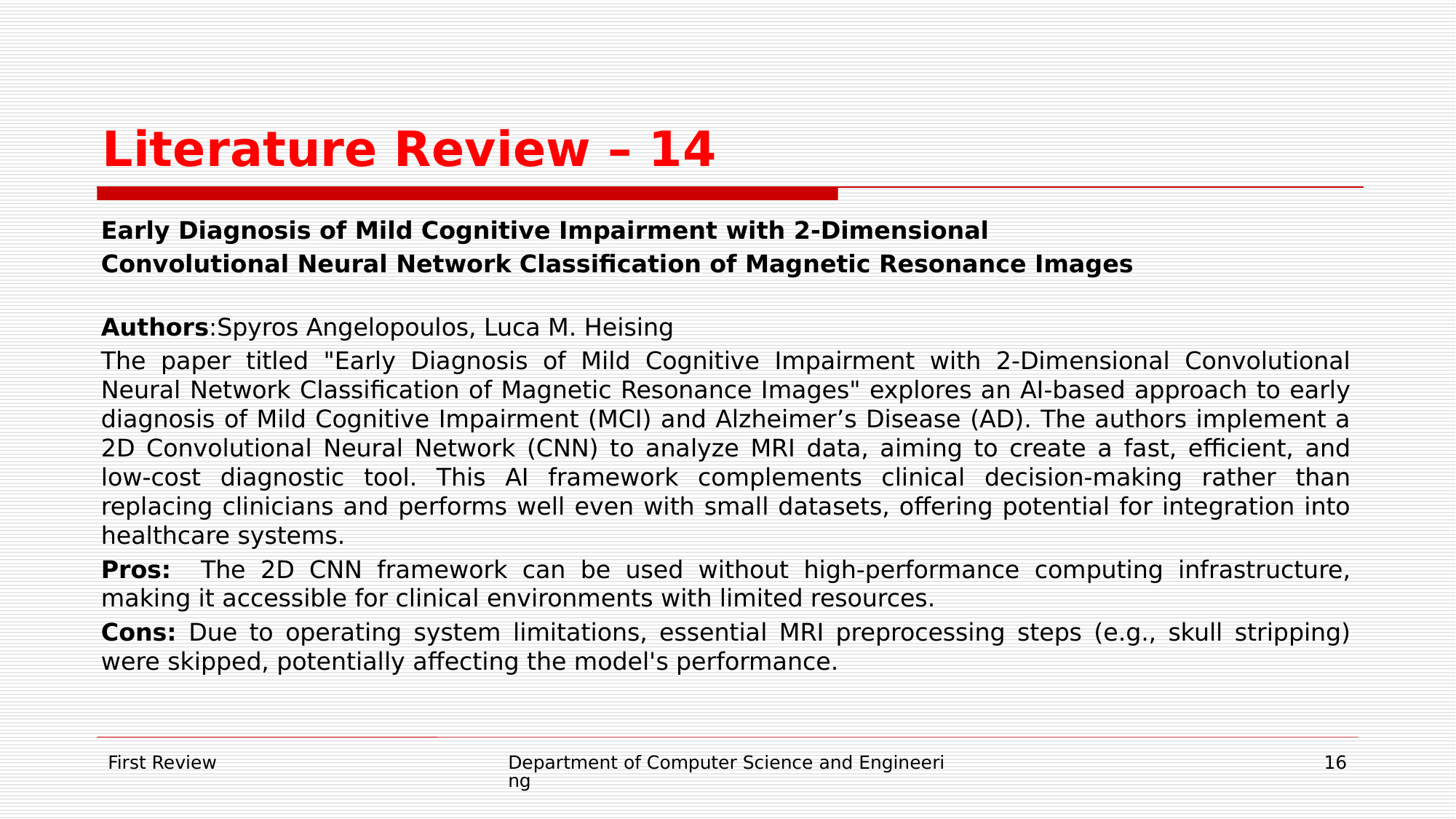

# Literature Review – 14
Early Diagnosis of Mild Cognitive Impairment with 2-Dimensional
Convolutional Neural Network Classification of Magnetic Resonance Images
Authors:Spyros Angelopoulos, Luca M. Heising
The paper titled "Early Diagnosis of Mild Cognitive Impairment with 2-Dimensional Convolutional Neural Network Classification of Magnetic Resonance Images" explores an AI-based approach to early diagnosis of Mild Cognitive Impairment (MCI) and Alzheimer’s Disease (AD). The authors implement a 2D Convolutional Neural Network (CNN) to analyze MRI data, aiming to create a fast, efficient, and low-cost diagnostic tool. This AI framework complements clinical decision-making rather than replacing clinicians and performs well even with small datasets, offering potential for integration into healthcare systems.
Pros:  The 2D CNN framework can be used without high-performance computing infrastructure, making it accessible for clinical environments with limited resources.
Cons: Due to operating system limitations, essential MRI preprocessing steps (e.g., skull stripping) were skipped, potentially affecting the model's performance.
First Review
Department of Computer Science and Engineering
16